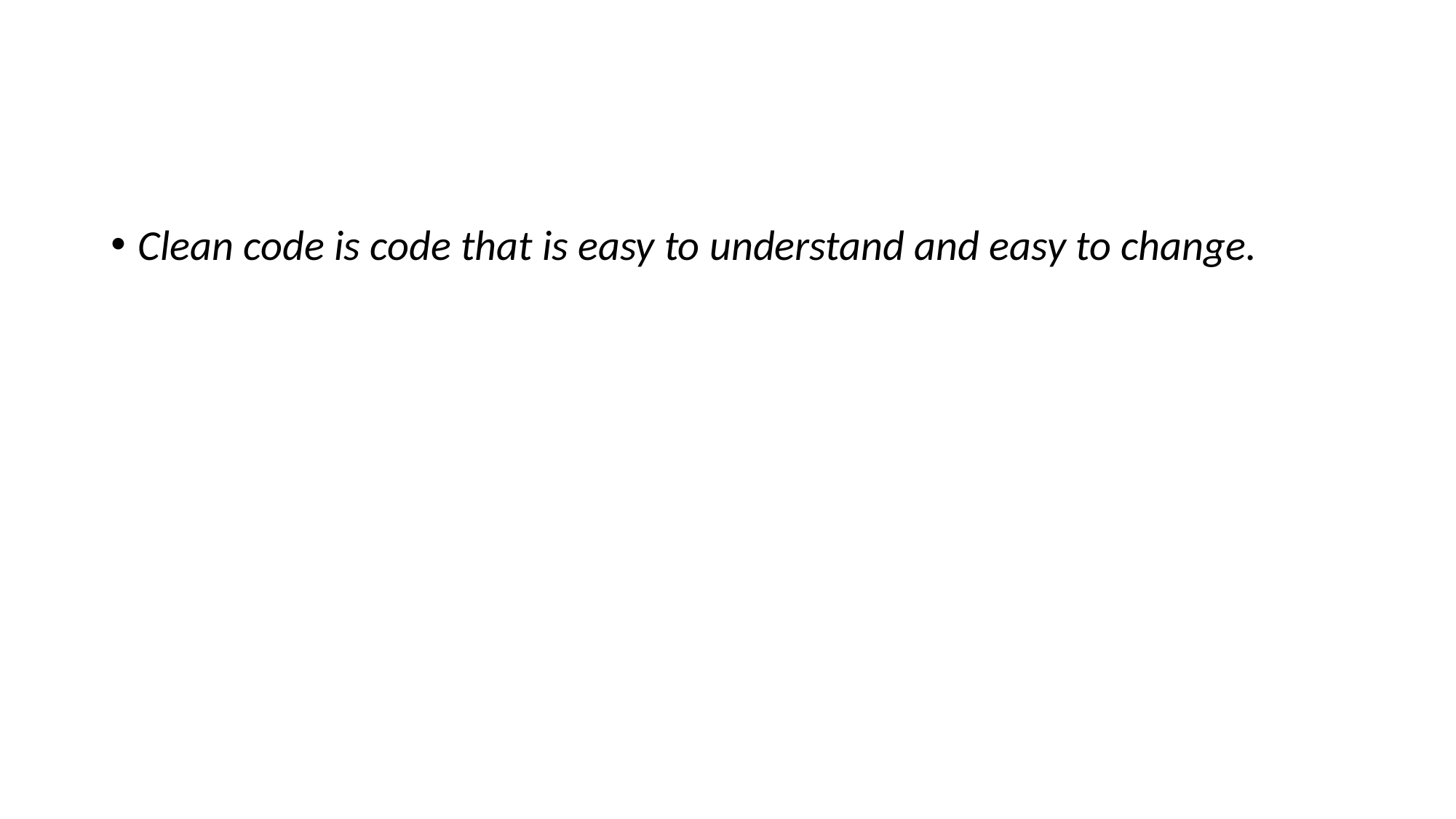

#
Clean code is code that is easy to understand and easy to change.